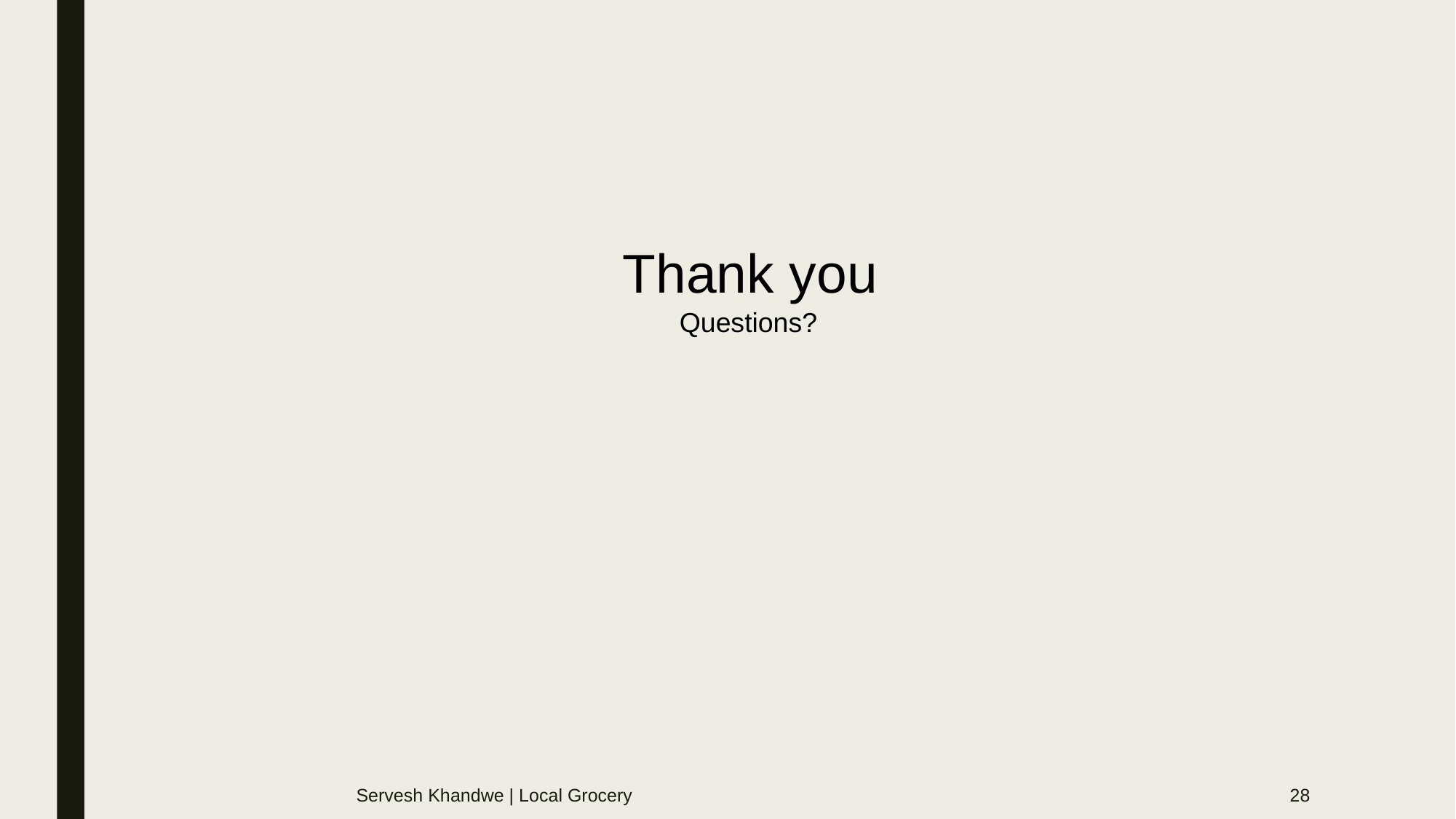

Thank you

Questions?
Servesh Khandwe | Local Grocery
28